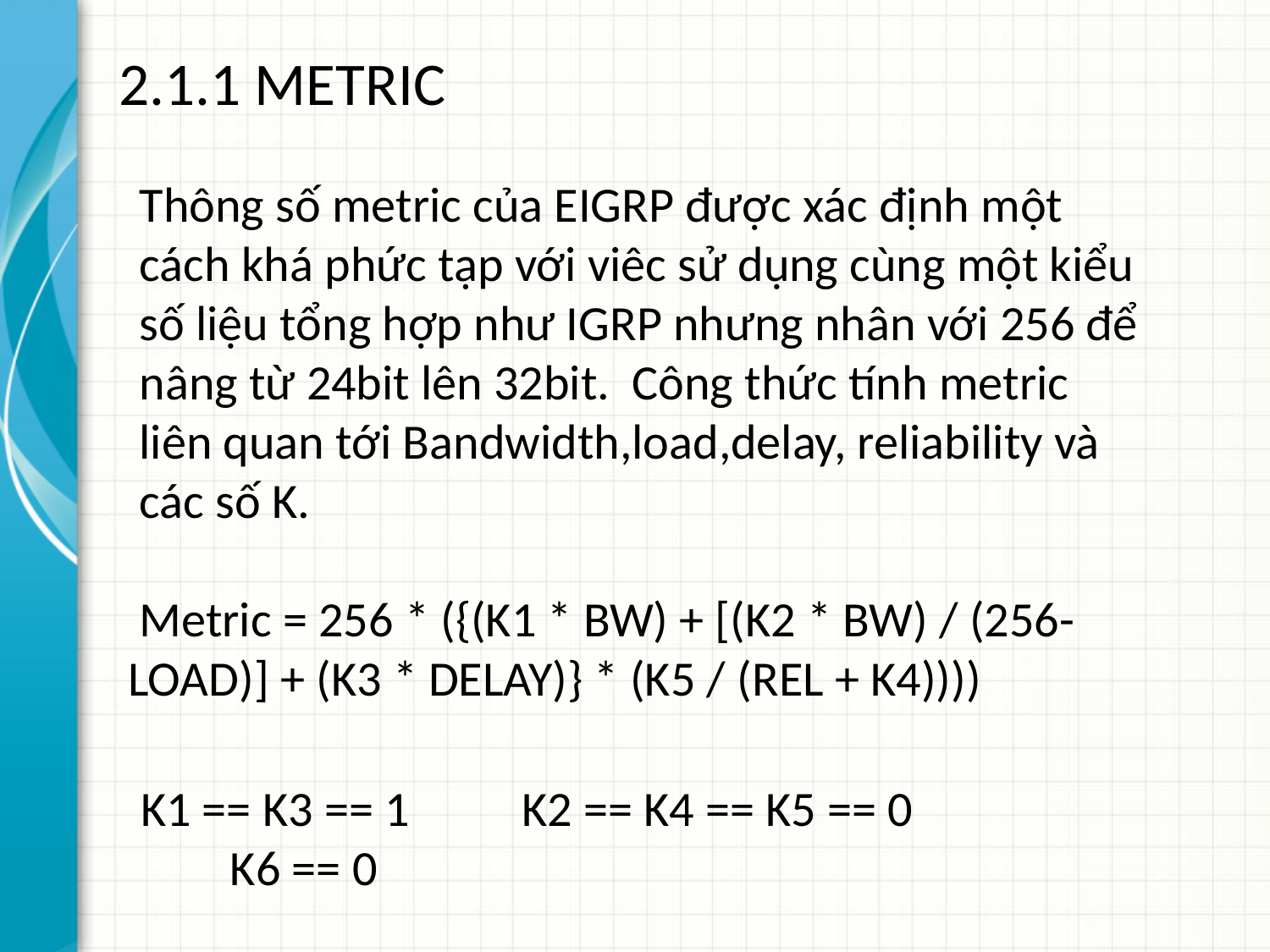

# 2.1.1 METRIC
Thông số metric của EIGRP được xác định một cách khá phức tạp với viêc sử dụng cùng một kiểu số liệu tổng hợp như IGRP nhưng nhân với 256 để nâng từ 24bit lên 32bit.  Công thức tính metric liên quan tới Bandwidth,load,delay, reliability và các số K.
 Metric = 256 * ({(K1 * BW) + [(K2 * BW) / (256-LOAD)] + (K3 * DELAY)} * (K5 / (REL + K4))))
K1 == K3 == 1          K2 == K4 == K5 == 0                         K6 == 0